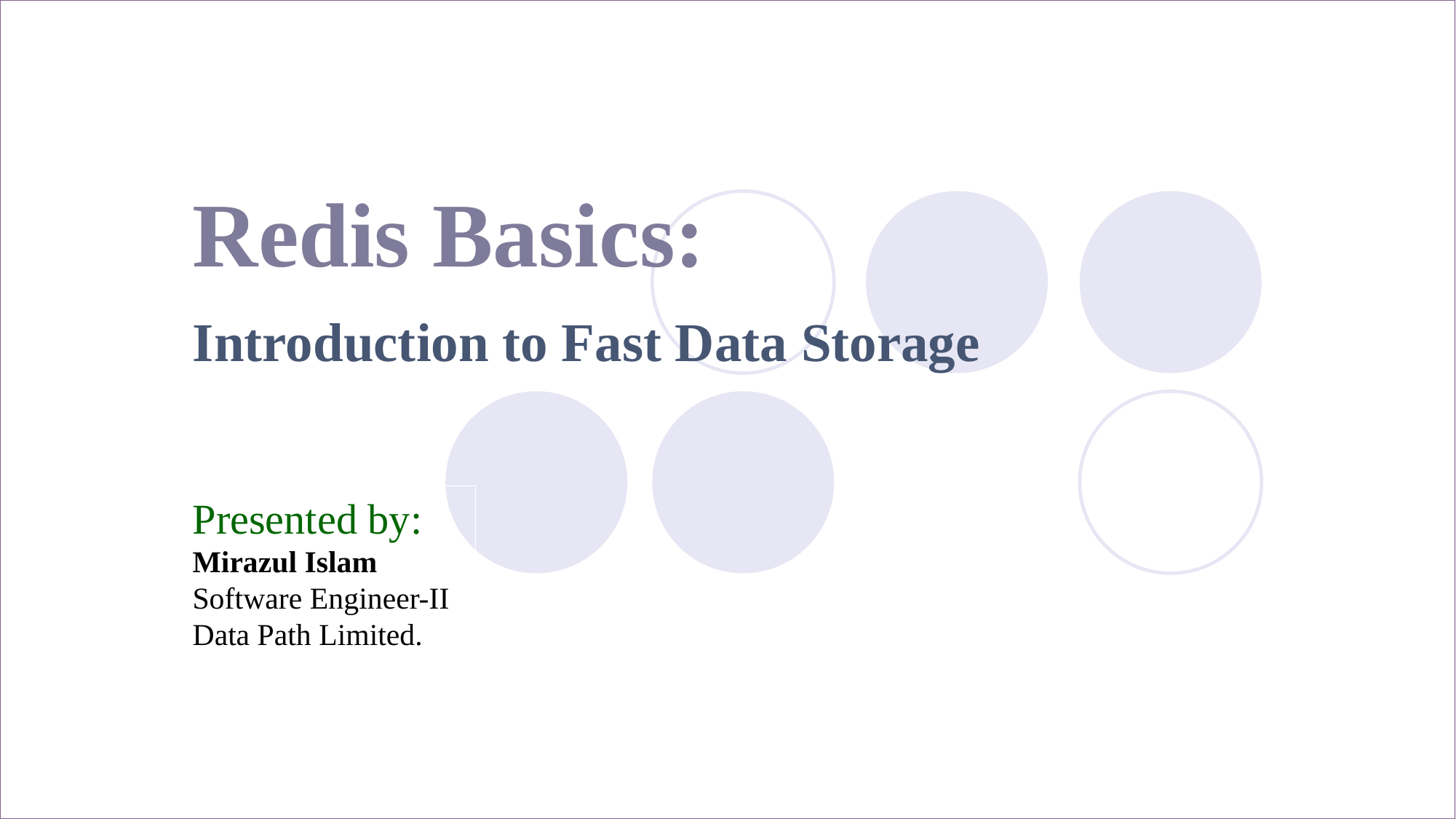

# Redis Basics:
Introduction to Fast Data Storage
Presented by:
Mirazul Islam
Software Engineer-II
Data Path Limited.